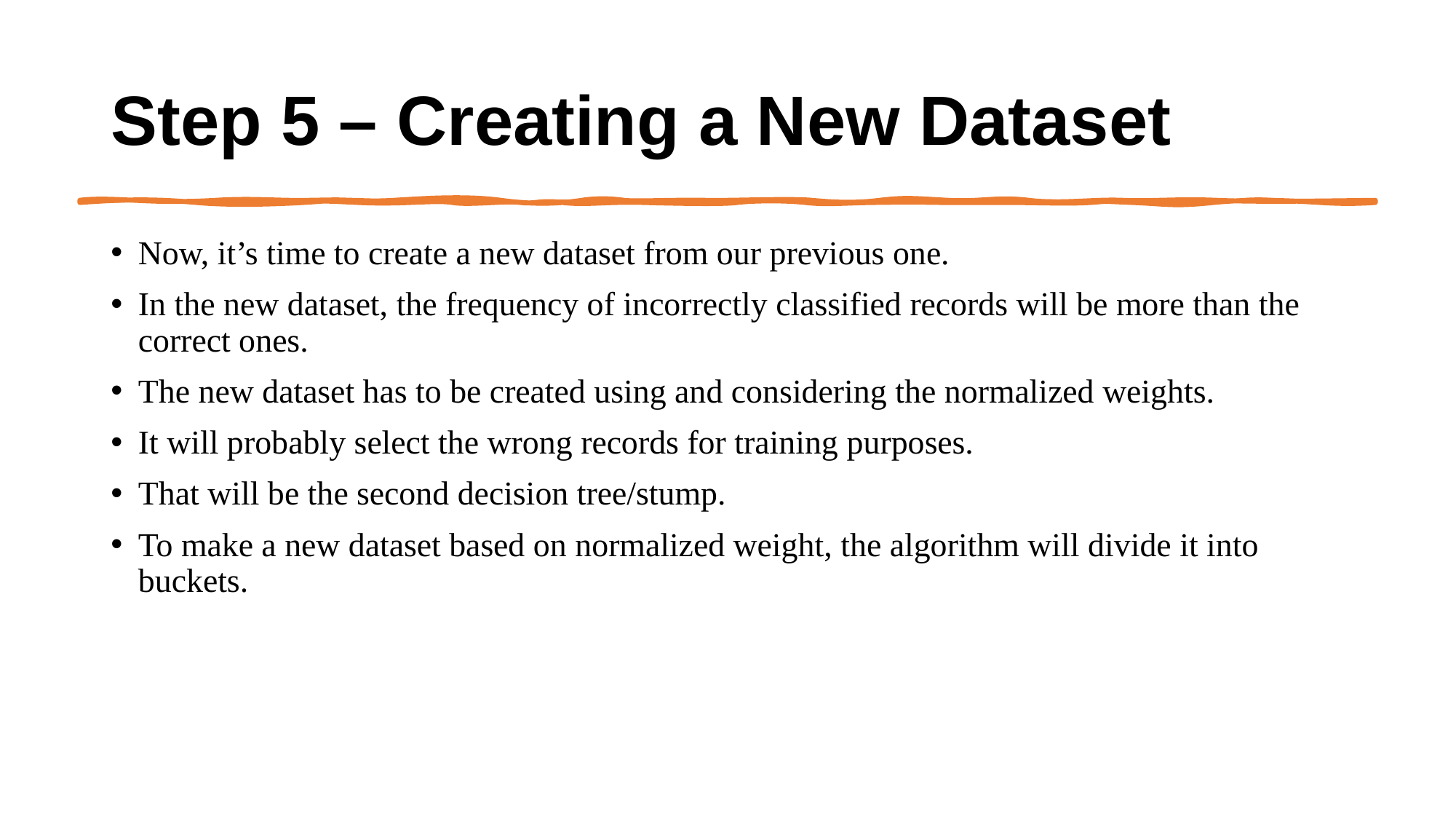

# Step 5 – Creating a New Dataset

Now, it’s time to create a new dataset from our previous one.
In the new dataset, the frequency of incorrectly classified records will be more than the correct ones.
The new dataset has to be created using and considering the normalized weights.
It will probably select the wrong records for training purposes.
That will be the second decision tree/stump.
To make a new dataset based on normalized weight, the algorithm will divide it into buckets.